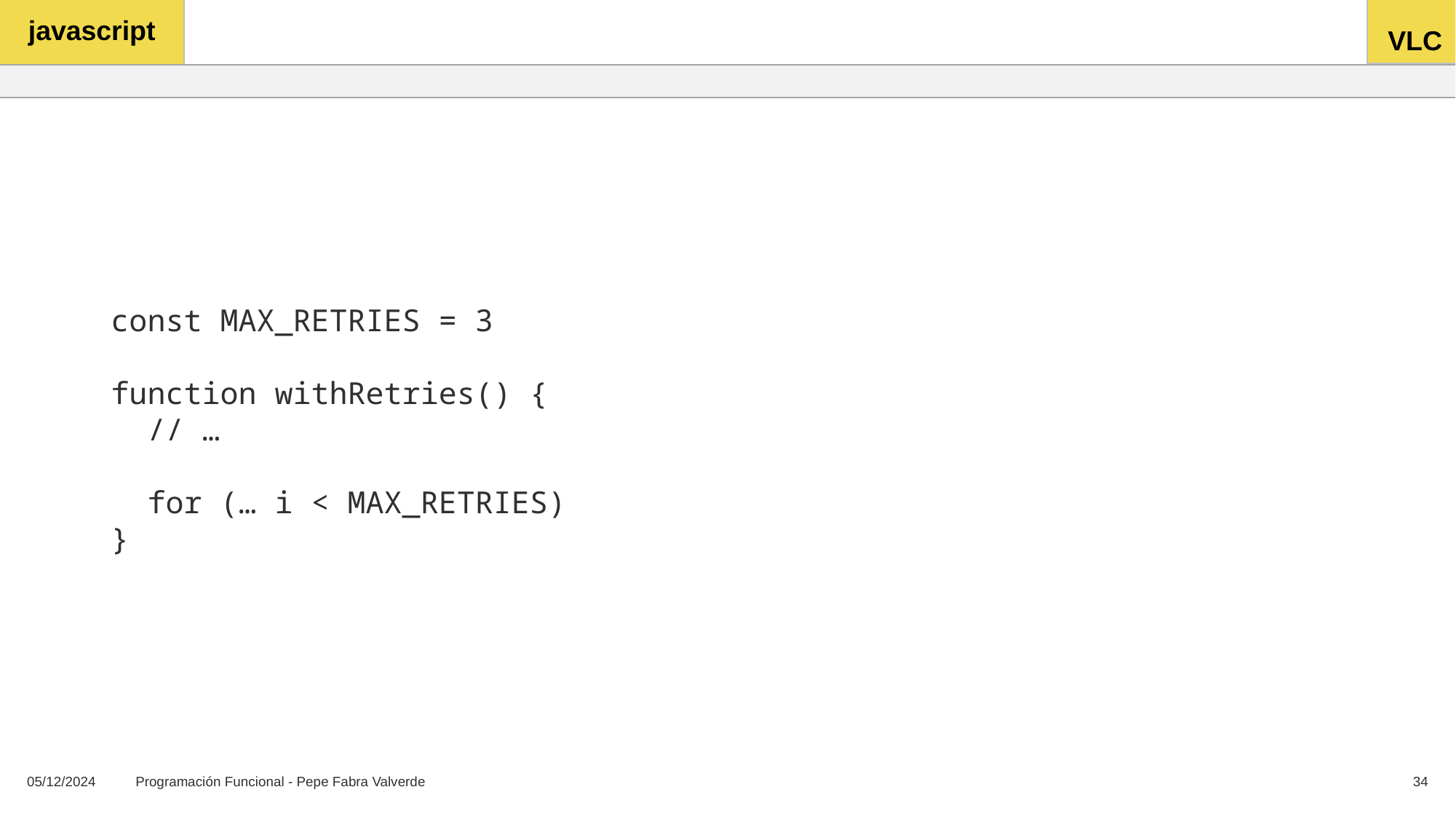

# const MAX_RETRIES = 3 function withRetries() { // … for (… i < MAX_RETRIES) }
05/12/2024
Programación Funcional - Pepe Fabra Valverde
34